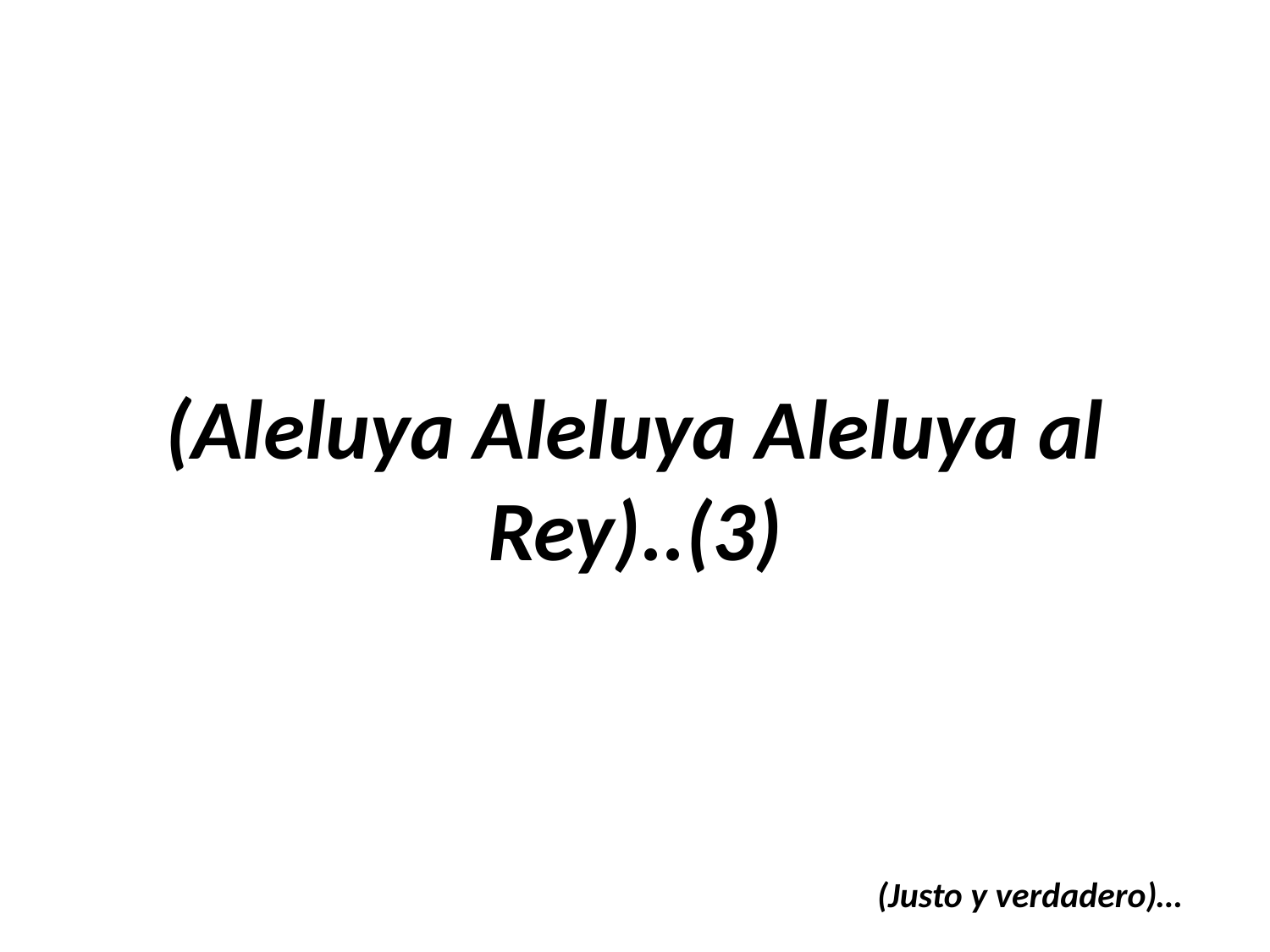

(Aleluya Aleluya Aleluya al Rey)..(3)
(Justo y verdadero)…